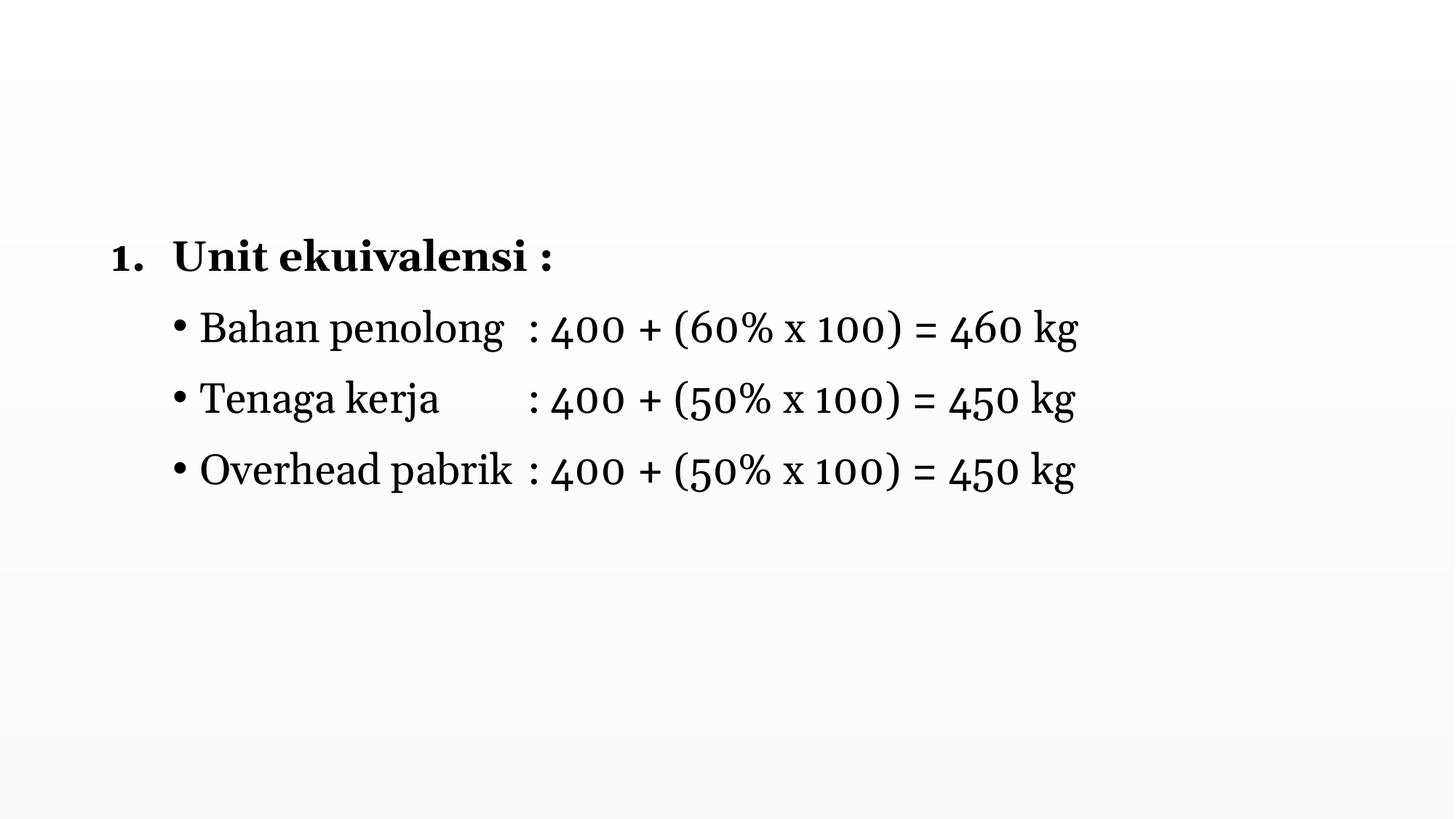

#
Unit ekuivalensi :
Bahan penolong 	: 400 + (60% x 100) = 460 kg
Tenaga kerja 	: 400 + (50% x 100) = 450 kg
Overhead pabrik 	: 400 + (50% x 100) = 450 kg